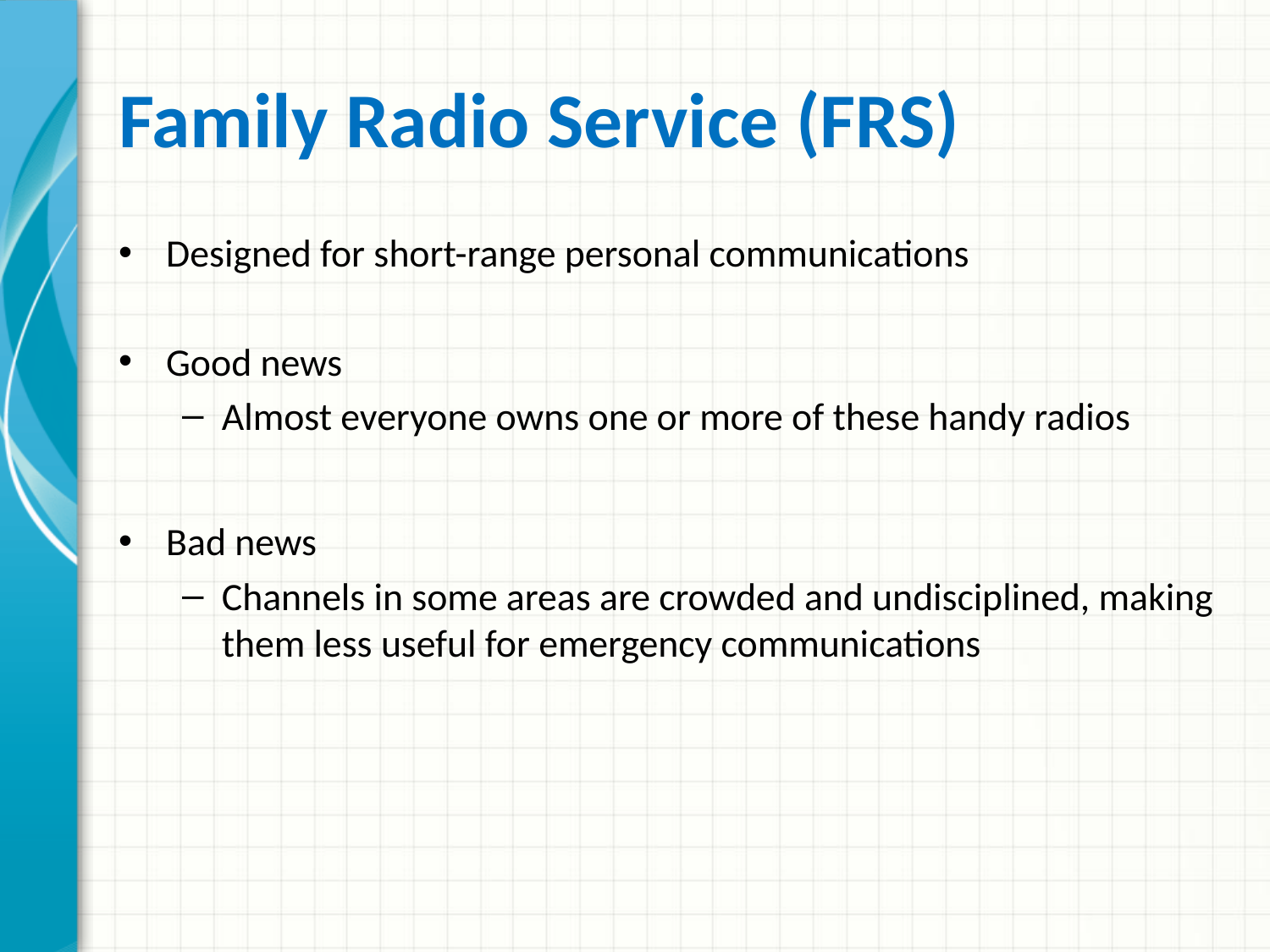

# Family Radio Service (FRS)
Designed for short-range personal communications

Good news
Almost everyone owns one or more of these handy radios

Bad news
Channels in some areas are crowded and undisciplined, making them less useful for emergency communications